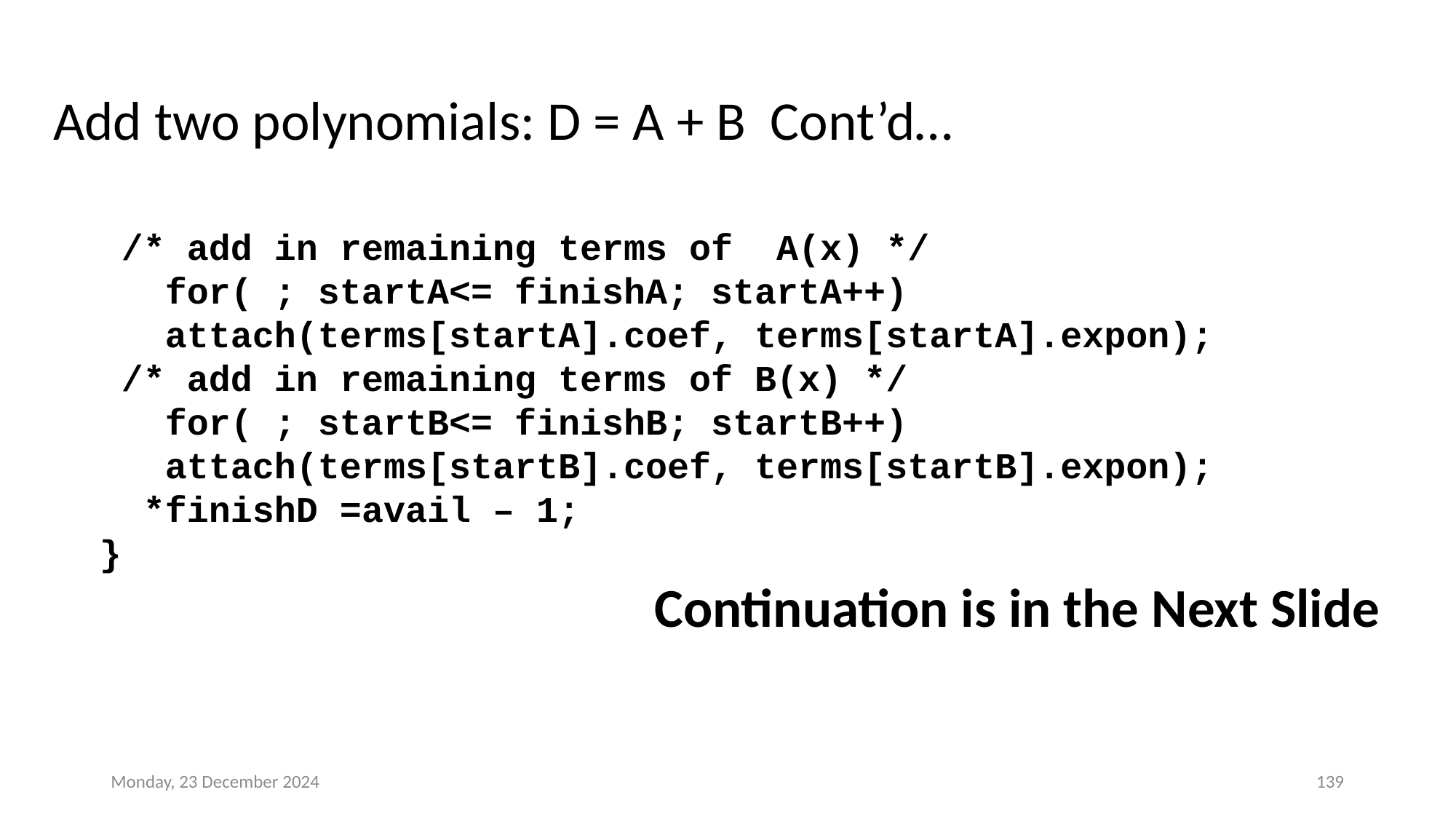

# Add two polynomials: D = A + B  Cont’d…
  /* add in remaining terms of  A(x) */
    for( ; startA<= finishA; startA++)
    attach(terms[startA].coef, terms[startA].expon);
  /* add in remaining terms of B(x) */
    for( ; startB<= finishB; startB++)
    attach(terms[startB].coef, terms[startB].expon);
   *finishD =avail – 1;
 }
 Continuation is in the Next Slide
Monday, 23 December 2024
139